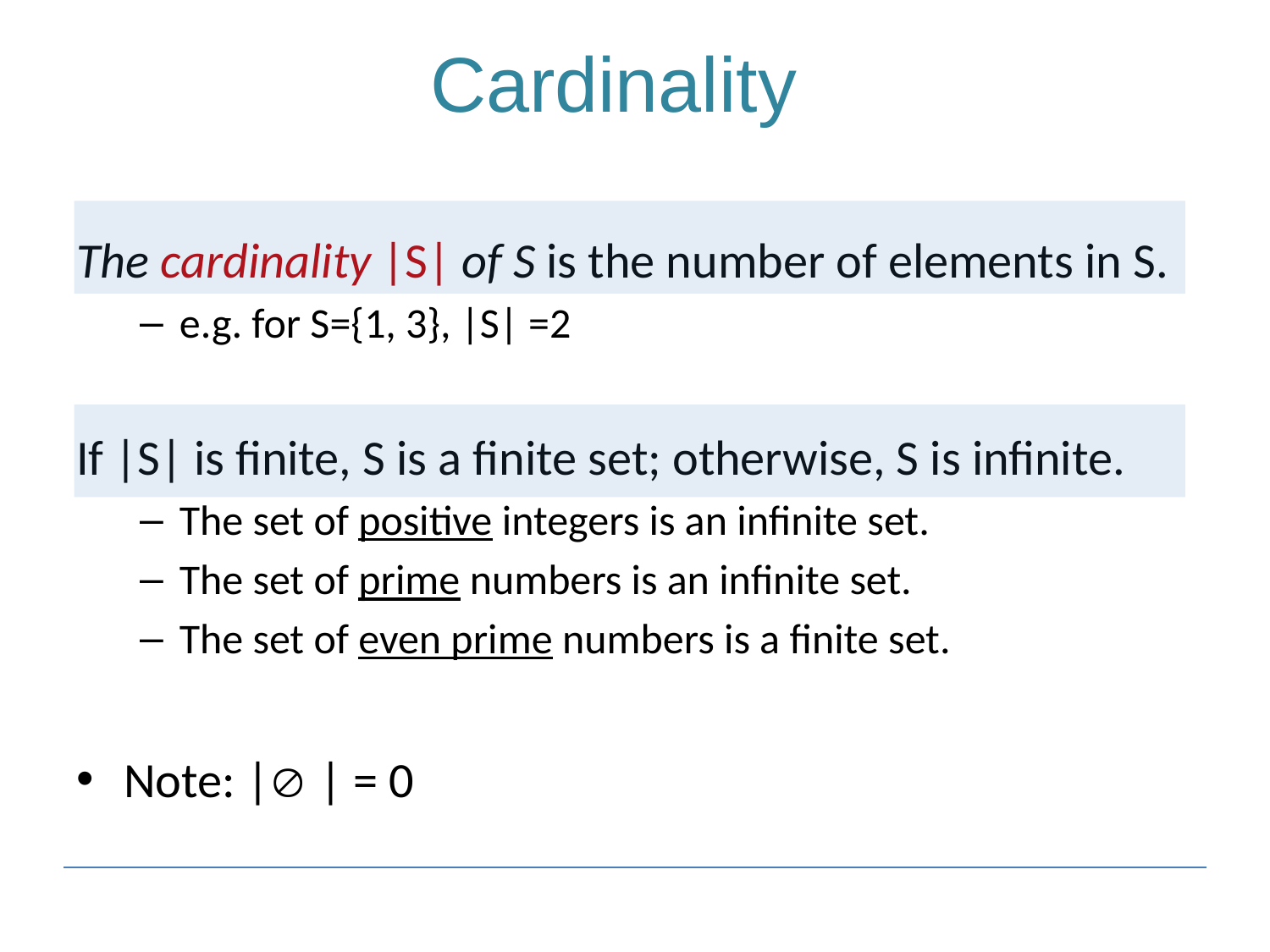

# Cardinality

The cardinality |S| of S is the number of elements in S.
e.g. for S={1, 3}, |S| =2

If |S| is finite, S is a finite set; otherwise, S is infinite.
The set of positive integers is an infinite set.
The set of prime numbers is an infinite set.
The set of even prime numbers is a finite set.

Note: |∅ | = 0